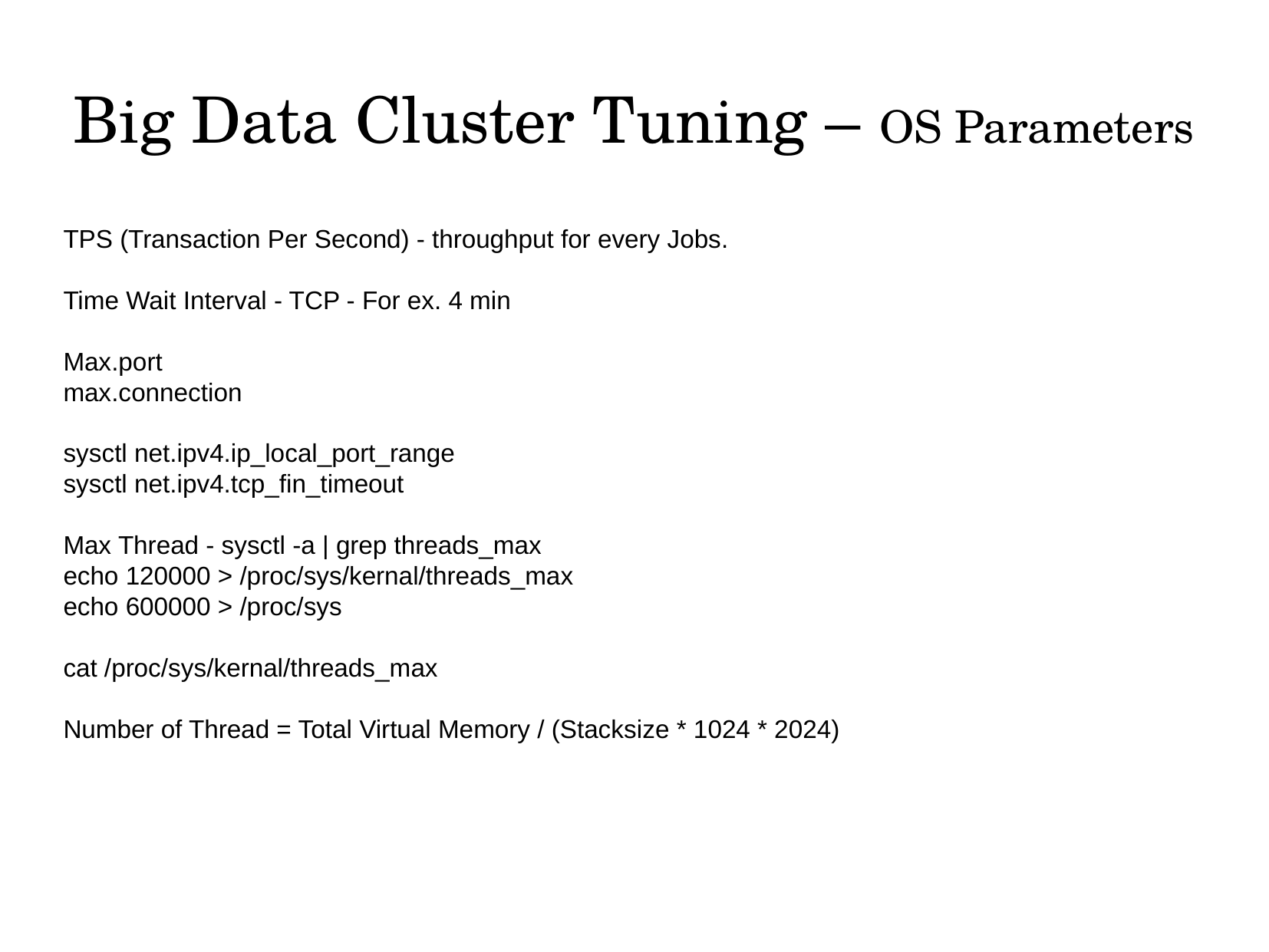

Big Data Cluster Tuning – OS Parameters
TPS (Transaction Per Second) - throughput for every Jobs.

Time Wait Interval - TCP - For ex. 4 min

Max.port
max.connection

sysctl net.ipv4.ip_local_port_range
sysctl net.ipv4.tcp_fin_timeout

Max Thread - sysctl -a | grep threads_max
echo 120000 > /proc/sys/kernal/threads_max
echo 600000 > /proc/sys

cat /proc/sys/kernal/threads_max

Number of Thread = Total Virtual Memory / (Stacksize * 1024 * 2024)